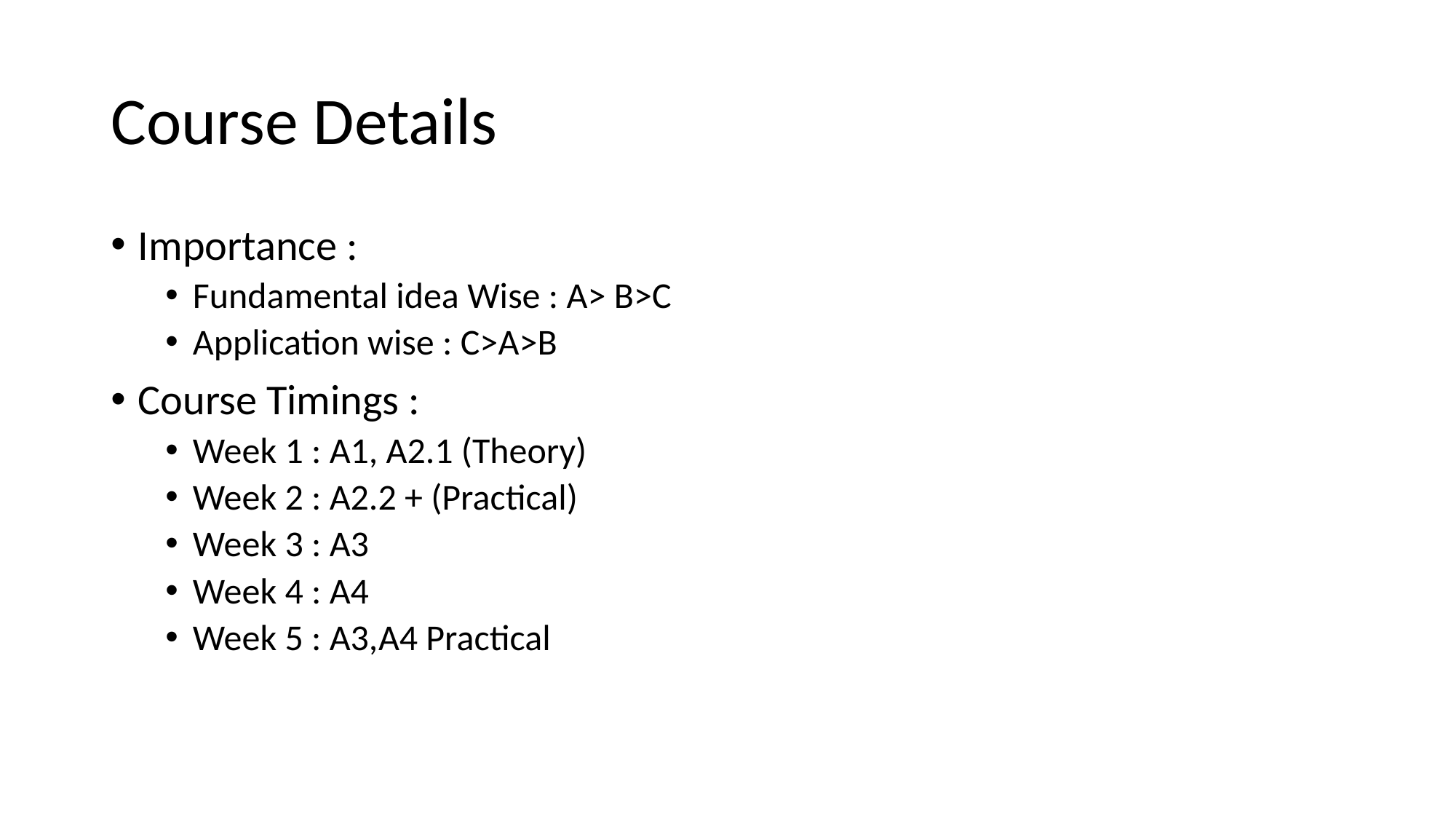

# Course Details
Importance :
Fundamental idea Wise : A> B>C
Application wise : C>A>B
Course Timings :
Week 1 : A1, A2.1 (Theory)
Week 2 : A2.2 + (Practical)
Week 3 : A3
Week 4 : A4
Week 5 : A3,A4 Practical